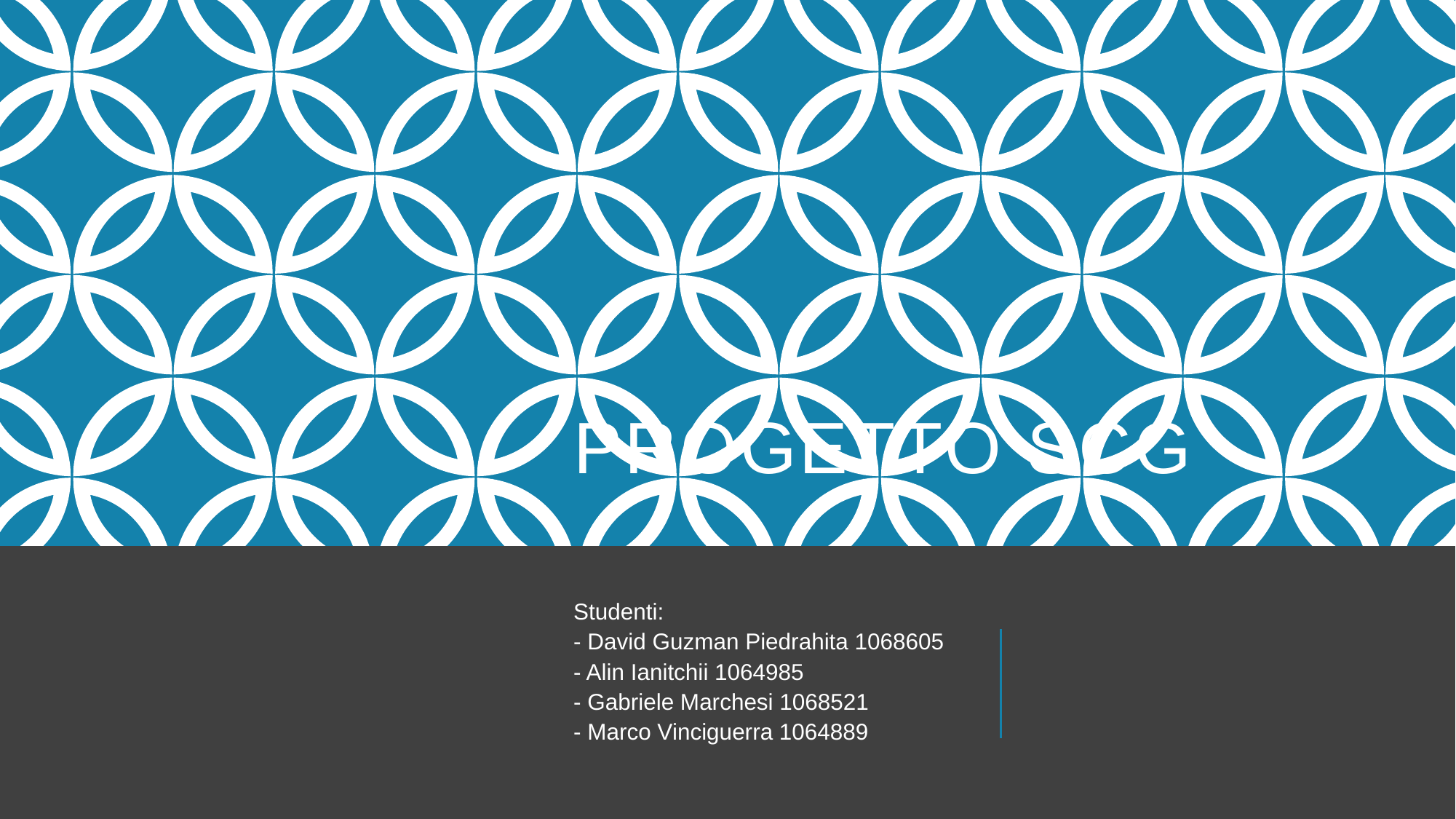

# Progetto scg
Studenti:
- David Guzman Piedrahita 1068605
- Alin Ianitchii 1064985
- Gabriele Marchesi 1068521
- Marco Vinciguerra 1064889